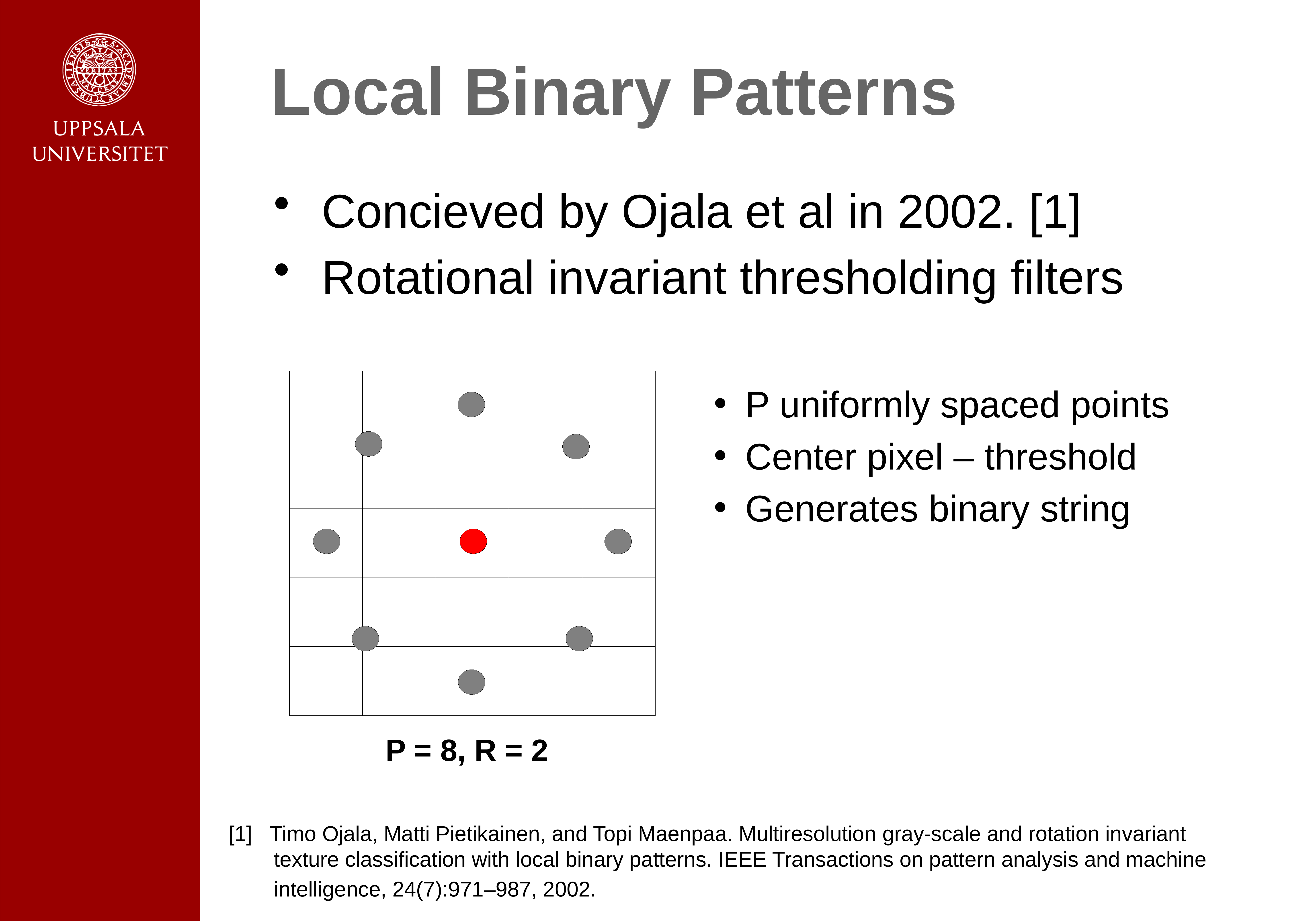

# Local Binary Patterns
Concieved by Ojala et al in 2002. [1]
Rotational invariant thresholding filters
|  |  |  |  |  |
| --- | --- | --- | --- | --- |
|  |  |  |  |  |
|  |  |  |  |  |
|  |  |  |  |  |
|  |  |  |  |  |
P uniformly spaced points
Center pixel – threshold
Generates binary string

P = 8, R = 2
[1]   Timo Ojala, Matti Pietikainen, and Topi Maenpaa. Multiresolution gray-scale and rotation invariant 	  	  texture classification with local binary patterns. IEEE Transactions on pattern analysis and machine
	  intelligence, 24(7):971–987, 2002.